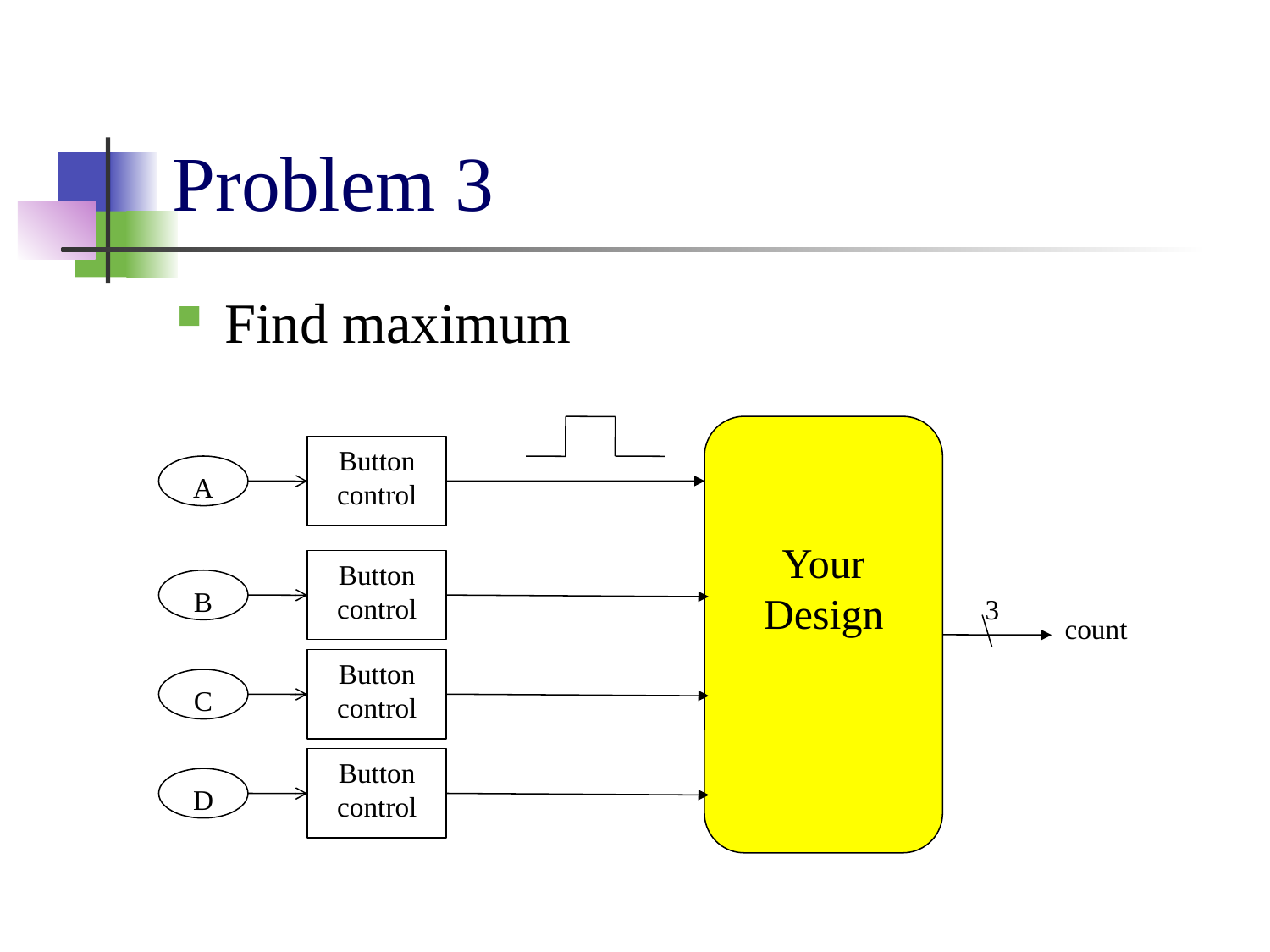

# Problem 3
Find maximum

Your
Design
Button
control
A
Button
control
B
3
count
Button
control
C
Button
control
D